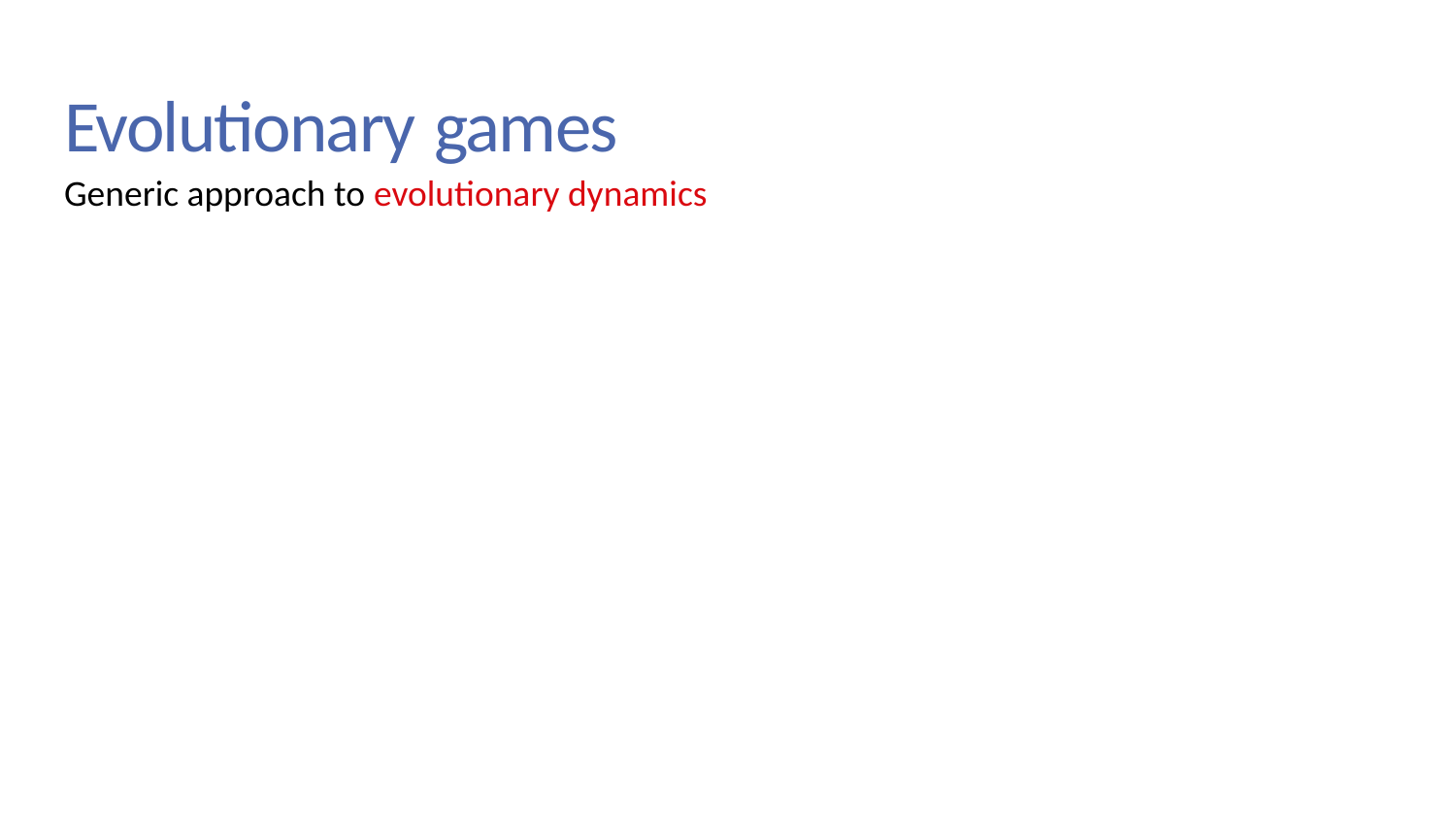

# Evolutionary games
Generic approach to evolutionary dynamics